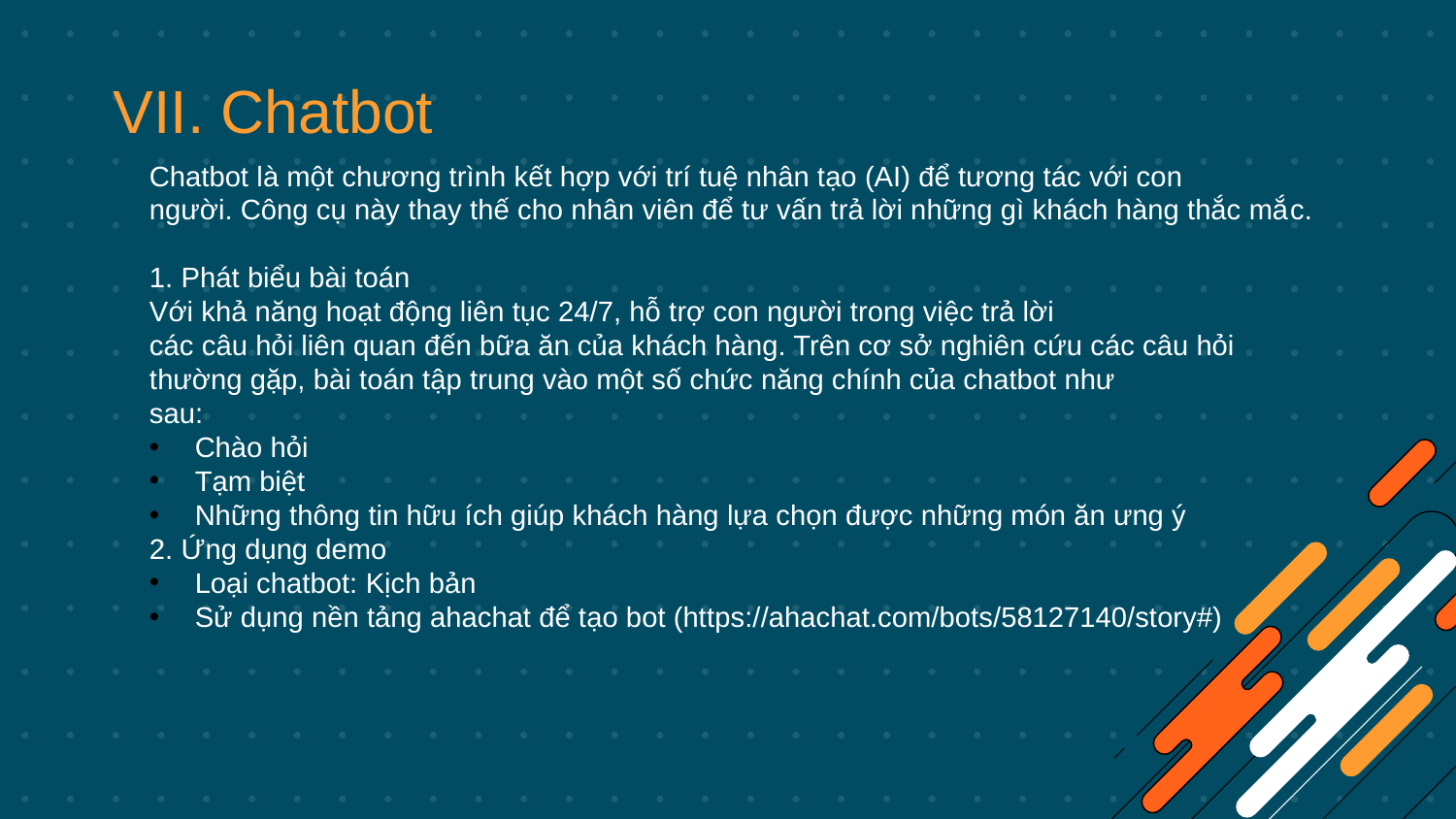

# VII. Chatbot
Chatbot là một chương trình kết hợp với trí tuệ nhân tạo (AI) để tương tác với con người. Công cụ này thay thế cho nhân viên để tư vấn trả lời những gì khách hàng thắc mắc.

1. Phát biểu bài toán
Với khả năng hoạt động liên tục 24/7, hỗ trợ con người trong việc trả lời
các câu hỏi liên quan đến bữa ăn của khách hàng. Trên cơ sở nghiên cứu các câu hỏi
thường gặp, bài toán tập trung vào một số chức năng chính của chatbot như
sau:
Chào hỏi
Tạm biệt
Những thông tin hữu ích giúp khách hàng lựa chọn được những món ăn ưng ý
2. Ứng dụng demo
Loại chatbot: Kịch bản
Sử dụng nền tảng ahachat để tạo bot (https://ahachat.com/bots/58127140/story#)